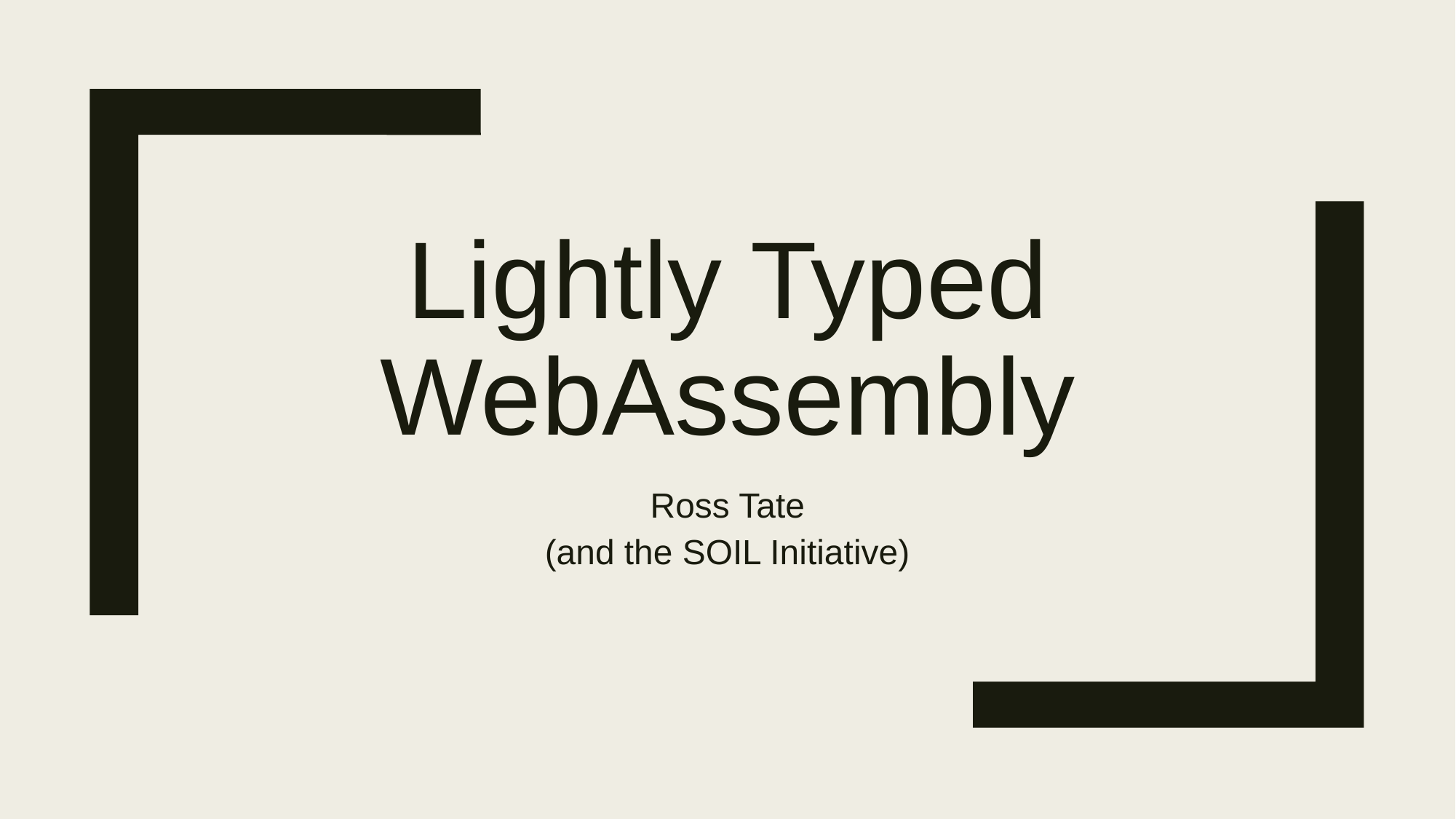

# Lightly Typed WebAssembly
Ross Tate
(and the SOIL Initiative)